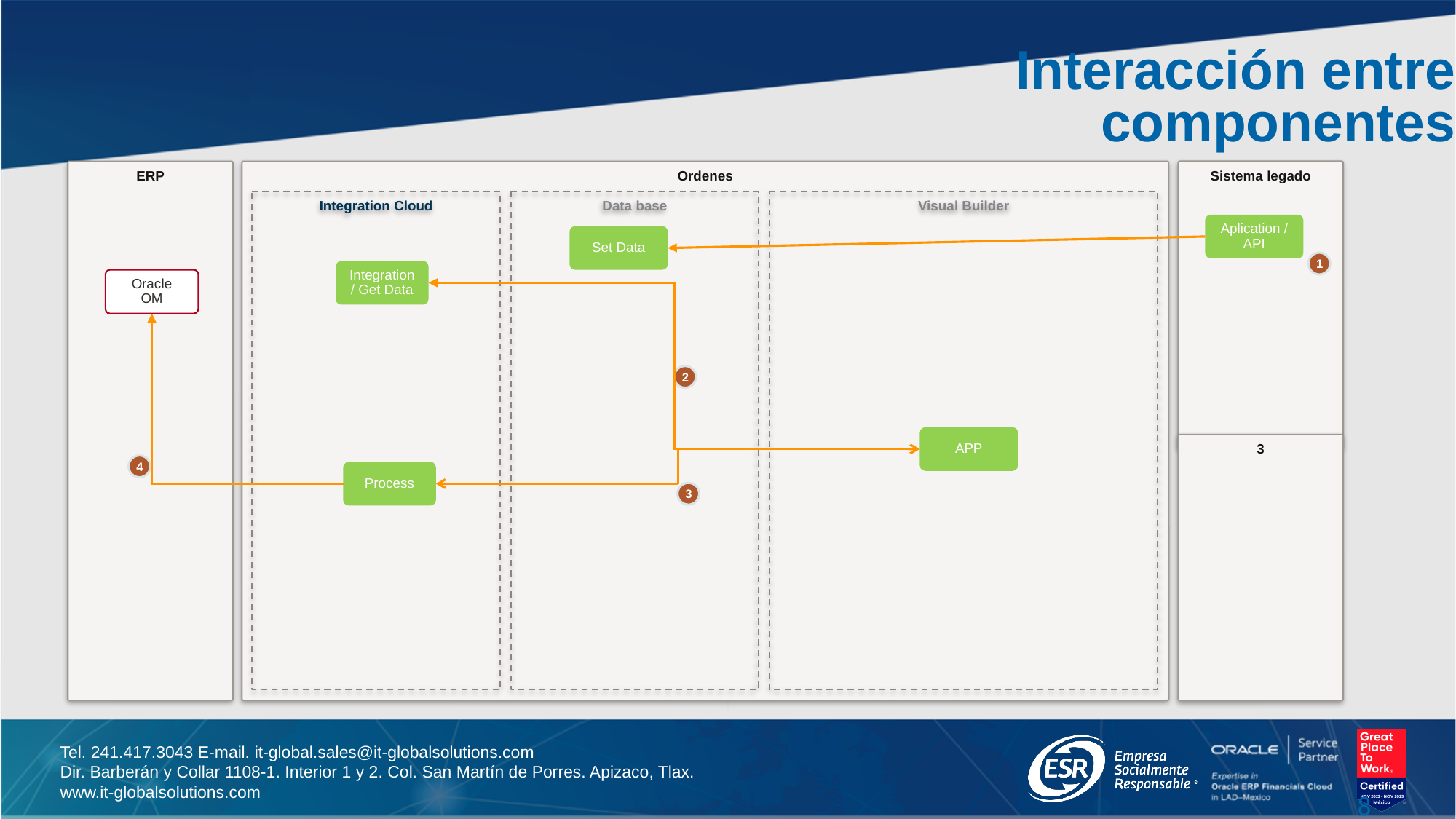

# Interacción entre componentes
Sistema legado
ERP
Ordenes
Integration Cloud
Data base
Visual Builder
Aplication /
API
Set Data
1
Integration / Get Data
Oracle
OM
2
APP
3
4
Process
3
8